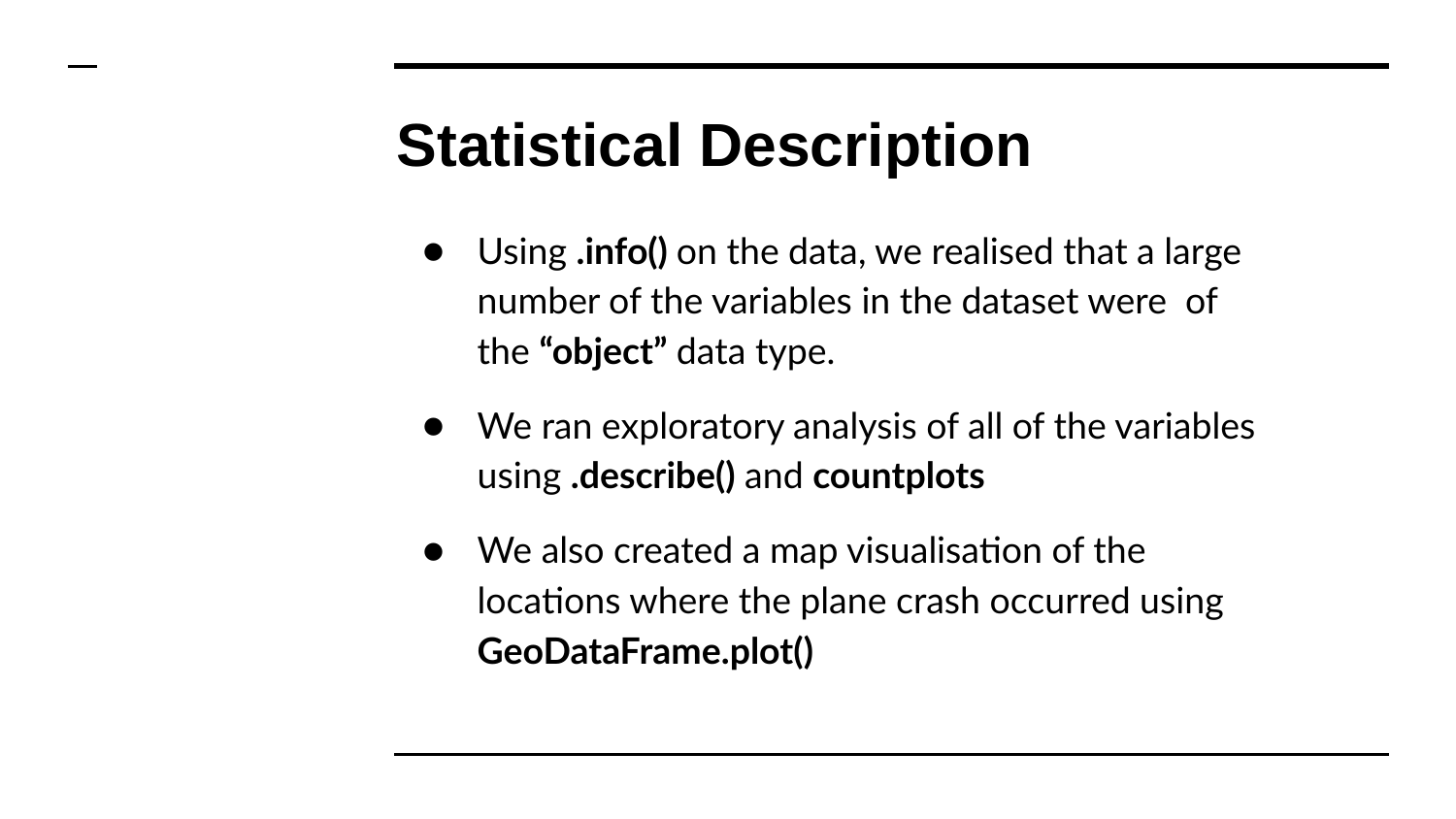

# Statistical Description
Using .info() on the data, we realised that a large number of the variables in the dataset were  of the “object” data type.
We ran exploratory analysis of all of the variables using .describe() and countplots
We also created a map visualisation of the locations where the plane crash occurred using GeoDataFrame.plot()